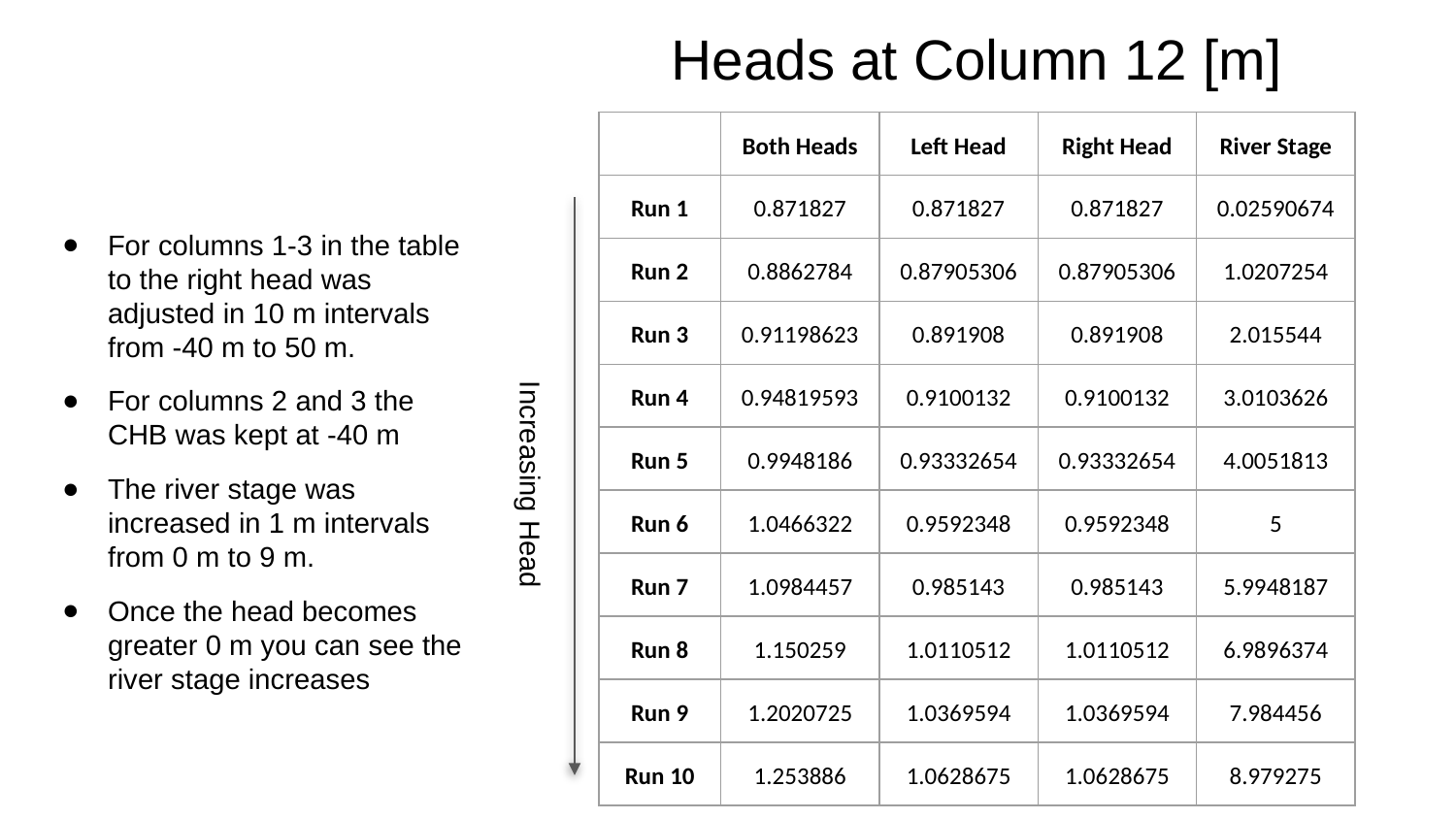

# Heads at Column 12 [m]
|  | Both Heads | Left Head | Right Head | River Stage |
| --- | --- | --- | --- | --- |
| Run 1 | 0.871827 | 0.871827 | 0.871827 | 0.02590674 |
| Run 2 | 0.8862784 | 0.87905306 | 0.87905306 | 1.0207254 |
| Run 3 | 0.91198623 | 0.891908 | 0.891908 | 2.015544 |
| Run 4 | 0.94819593 | 0.9100132 | 0.9100132 | 3.0103626 |
| Run 5 | 0.9948186 | 0.93332654 | 0.93332654 | 4.0051813 |
| Run 6 | 1.0466322 | 0.9592348 | 0.9592348 | 5 |
| Run 7 | 1.0984457 | 0.985143 | 0.985143 | 5.9948187 |
| Run 8 | 1.150259 | 1.0110512 | 1.0110512 | 6.9896374 |
| Run 9 | 1.2020725 | 1.0369594 | 1.0369594 | 7.984456 |
| Run 10 | 1.253886 | 1.0628675 | 1.0628675 | 8.979275 |
For columns 1-3 in the table to the right head was adjusted in 10 m intervals from -40 m to 50 m.
For columns 2 and 3 the CHB was kept at -40 m
The river stage was increased in 1 m intervals from 0 m to 9 m.
Once the head becomes greater 0 m you can see the river stage increases
Increasing Head